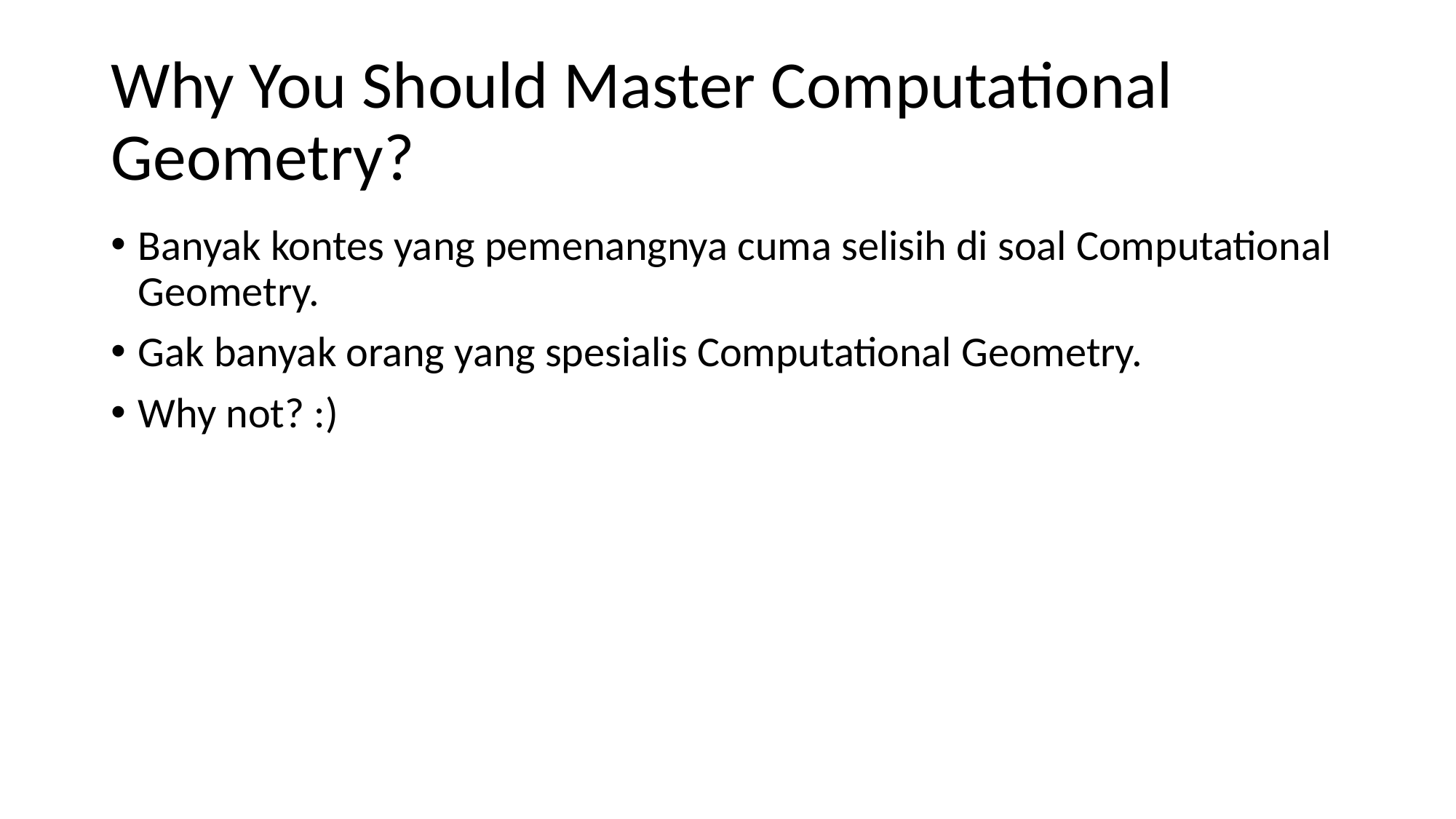

# Why You Should Master Computational Geometry?
Banyak kontes yang pemenangnya cuma selisih di soal Computational Geometry.
Gak banyak orang yang spesialis Computational Geometry.
Why not? :)